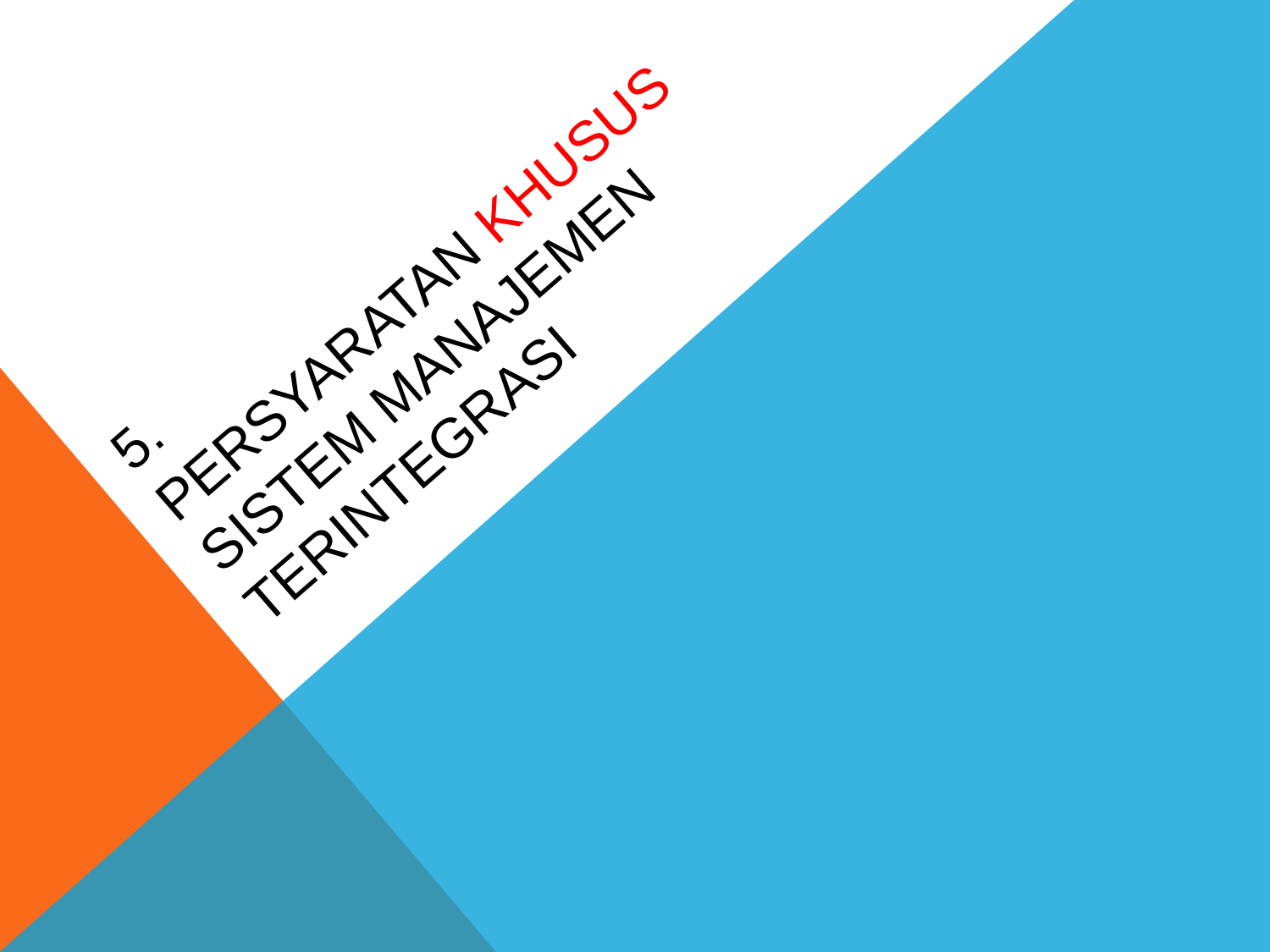

# 5. Persyaratan Khusus Sistem Manajemen Terintegrasi